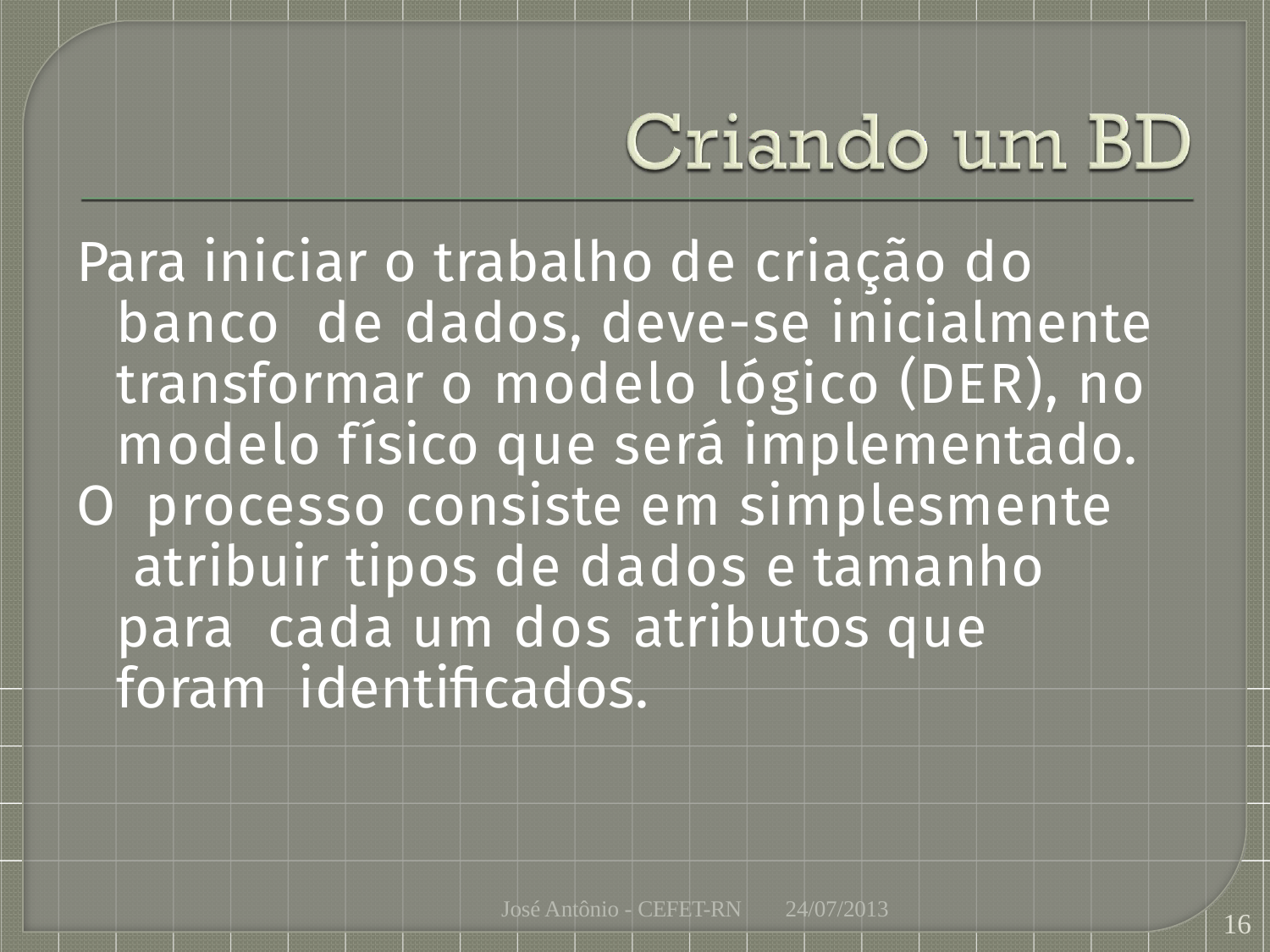

Para iniciar o trabalho de criação do banco  de dados, deve-se inicialmente  transformar o modelo lógico (DER), no  modelo físico que será implementado.
O processo consiste em simplesmente  atribuir tipos de dados e tamanho para  cada um dos atributos que foram  identificados.
José Antônio - CEFET-RN
24/07/2013
16